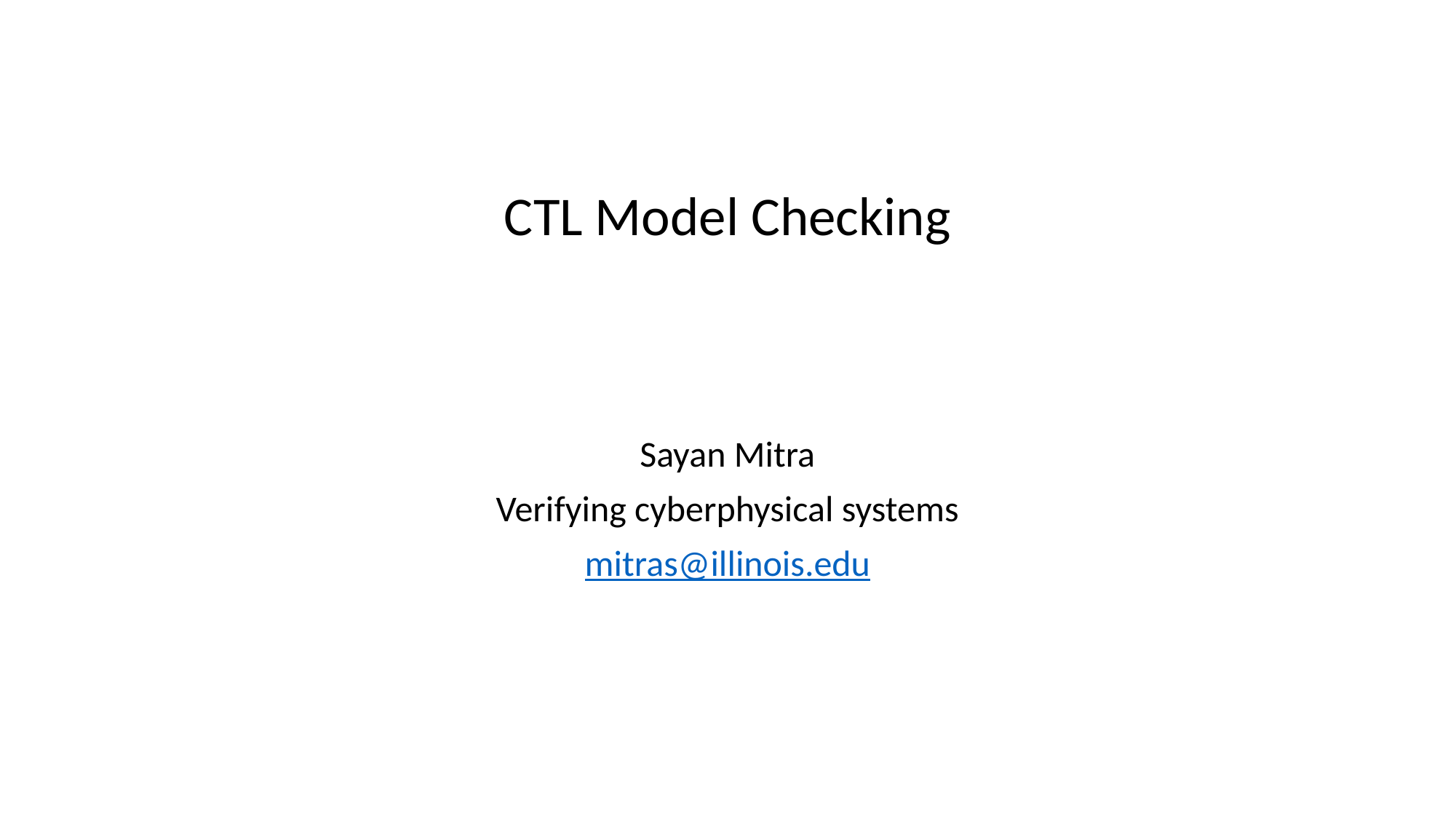

# CTL Model Checking
Sayan Mitra
Verifying cyberphysical systems
mitras@illinois.edu